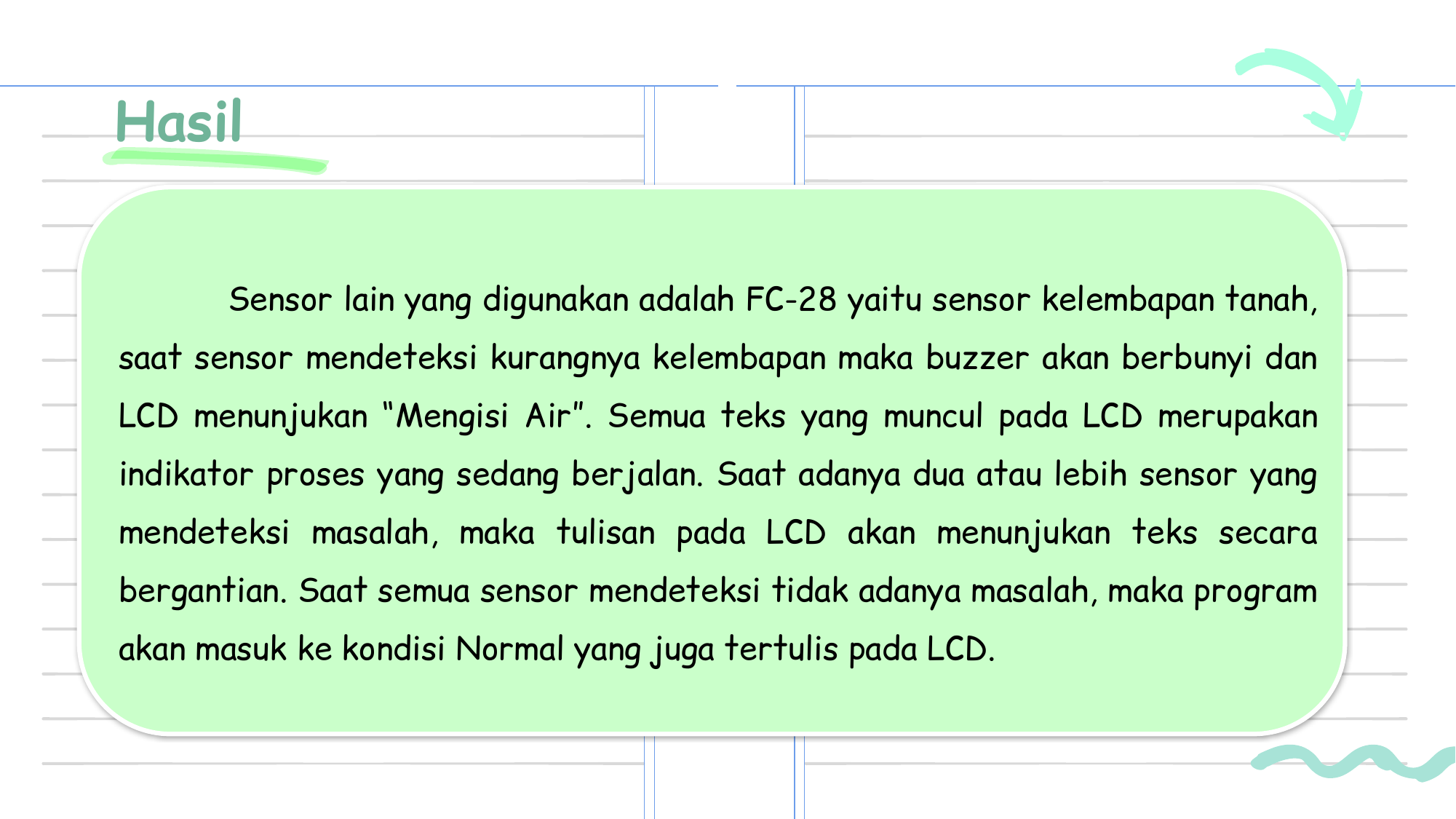

# Hasil

	Sensor lain yang digunakan adalah FC-28 yaitu sensor kelembapan tanah, saat sensor mendeteksi kurangnya kelembapan maka buzzer akan berbunyi dan LCD menunjukan “Mengisi Air”. Semua teks yang muncul pada LCD merupakan indikator proses yang sedang berjalan. Saat adanya dua atau lebih sensor yang mendeteksi masalah, maka tulisan pada LCD akan menunjukan teks secara bergantian. Saat semua sensor mendeteksi tidak adanya masalah, maka program akan masuk ke kondisi Normal yang juga tertulis pada LCD.